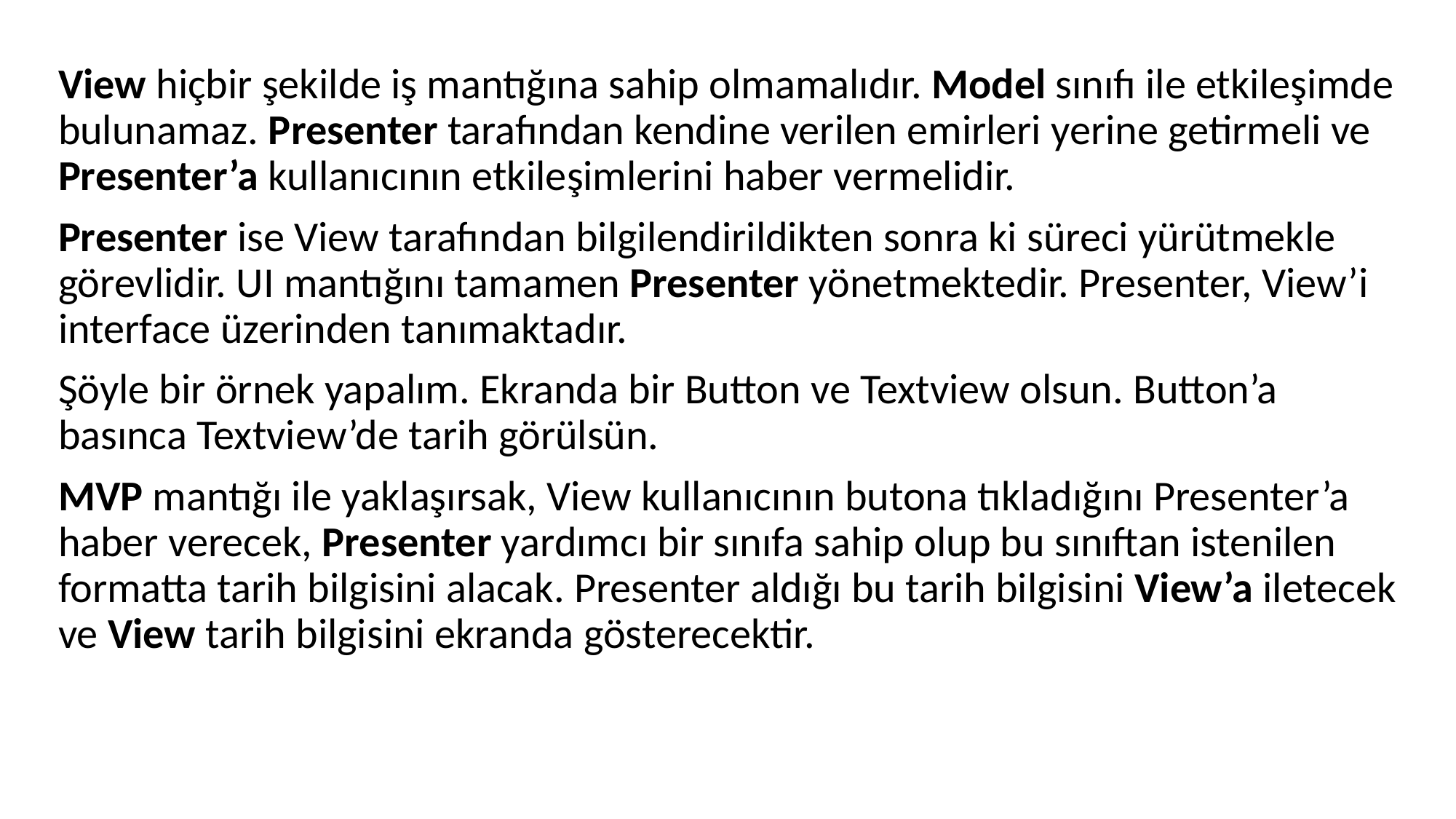

View hiçbir şekilde iş mantığına sahip olmamalıdır. Model sınıfı ile etkileşimde bulunamaz. Presenter tarafından kendine verilen emirleri yerine getirmeli ve Presenter’a kullanıcının etkileşimlerini haber vermelidir.
Presenter ise View tarafından bilgilendirildikten sonra ki süreci yürütmekle görevlidir. UI mantığını tamamen Presenter yönetmektedir. Presenter, View’i interface üzerinden tanımaktadır.
Şöyle bir örnek yapalım. Ekranda bir Button ve Textview olsun. Button’a basınca Textview’de tarih görülsün.
MVP mantığı ile yaklaşırsak, View kullanıcının butona tıkladığını Presenter’a haber verecek, Presenter yardımcı bir sınıfa sahip olup bu sınıftan istenilen formatta tarih bilgisini alacak. Presenter aldığı bu tarih bilgisini View’a iletecek ve View tarih bilgisini ekranda gösterecektir.